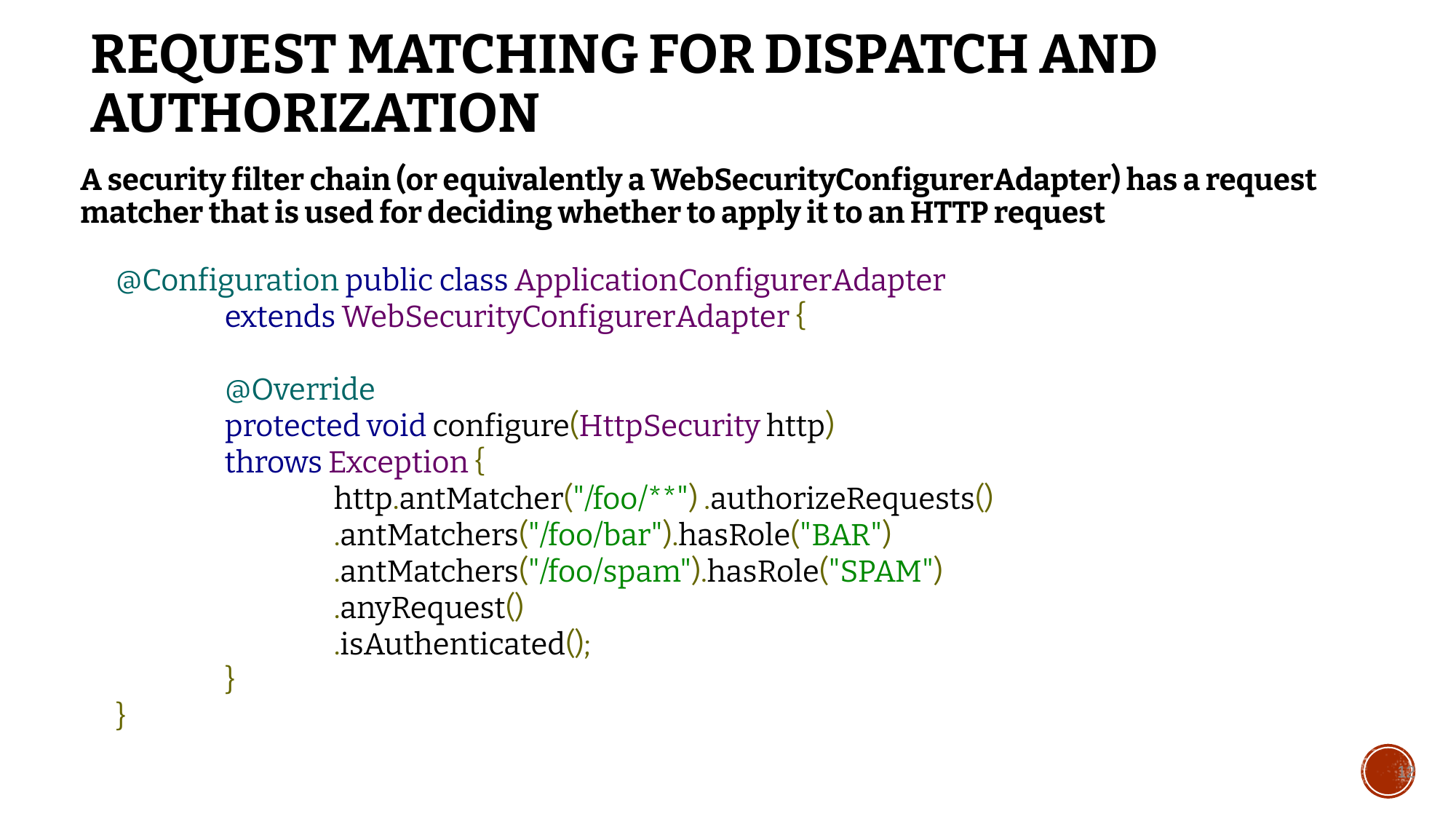

# Request Matching for Dispatch and Authorization
A security filter chain (or equivalently a WebSecurityConfigurerAdapter) has a request matcher that is used for deciding whether to apply it to an HTTP request
@Configuration public class ApplicationConfigurerAdapter
 	extends WebSecurityConfigurerAdapter {

	@Override
	protected void configure(HttpSecurity http)
	throws Exception {
		http.antMatcher("/foo/**") .authorizeRequests()
 		.antMatchers("/foo/bar").hasRole("BAR")
		.antMatchers("/foo/spam").hasRole("SPAM")
		.anyRequest()
		.isAuthenticated();
	}
}
12